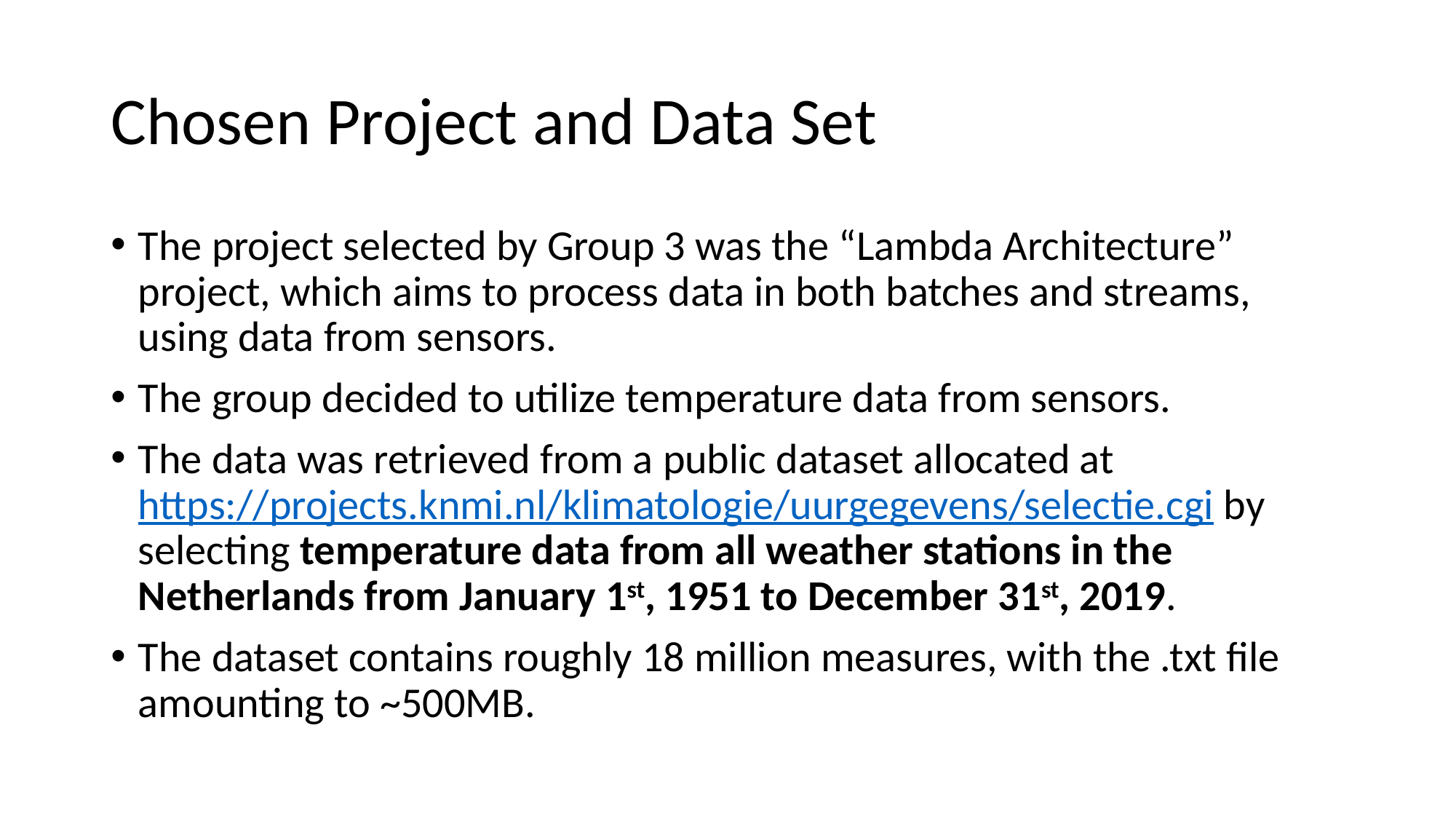

# Chosen Project and Data Set
The project selected by Group 3 was the “Lambda Architecture” project, which aims to process data in both batches and streams, using data from sensors.
The group decided to utilize temperature data from sensors.
The data was retrieved from a public dataset allocated at https://projects.knmi.nl/klimatologie/uurgegevens/selectie.cgi by selecting temperature data from all weather stations in the Netherlands from January 1st, 1951 to December 31st, 2019.
The dataset contains roughly 18 million measures, with the .txt file amounting to ~500MB.